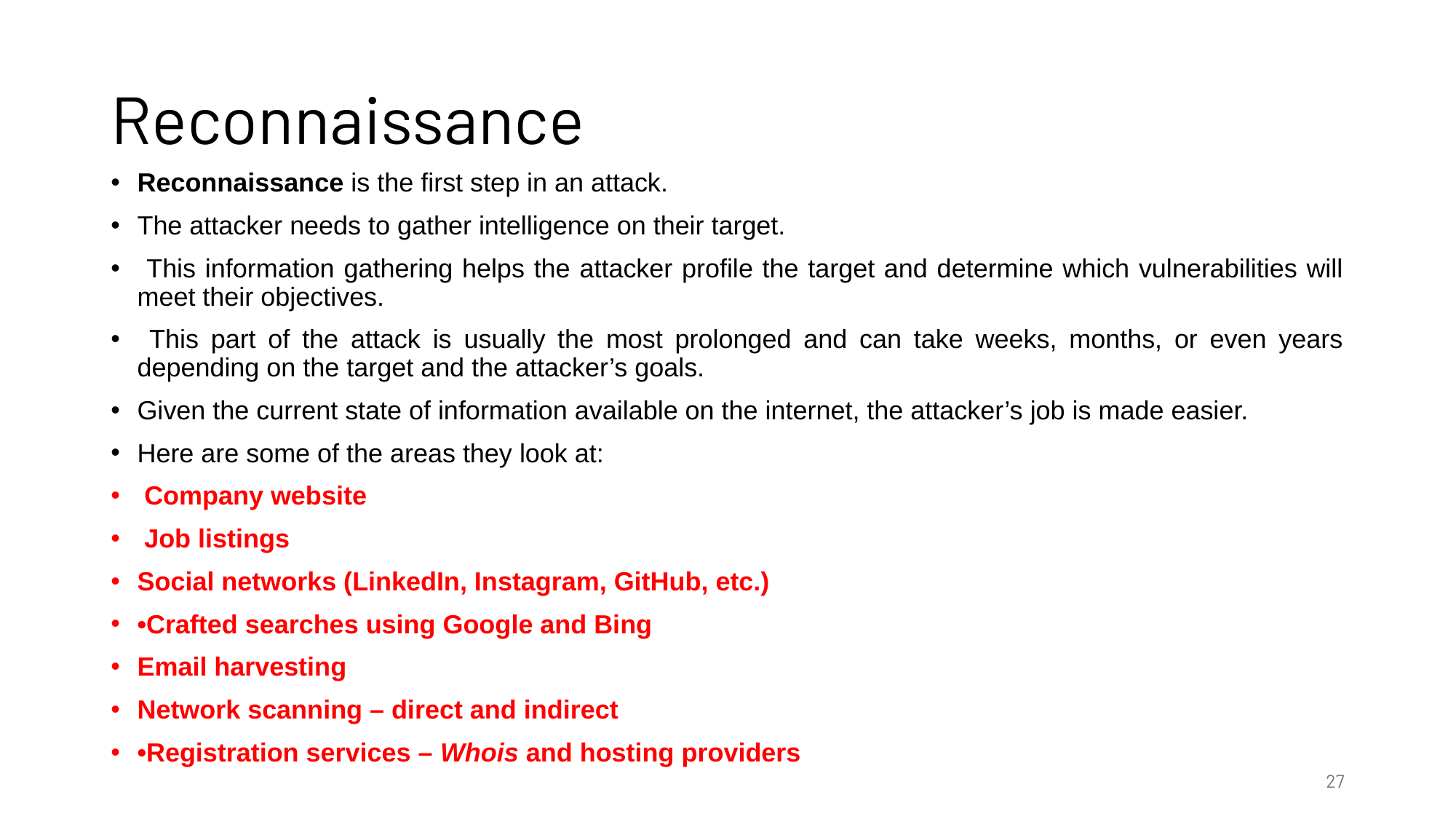

# Reconnaissance
Reconnaissance is the first step in an attack.
The attacker needs to gather intelligence on their target.
 This information gathering helps the attacker profile the target and determine which vulnerabilities will meet their objectives.
 This part of the attack is usually the most prolonged and can take weeks, months, or even years depending on the target and the attacker’s goals.
Given the current state of information available on the internet, the attacker’s job is made easier.
Here are some of the areas they look at:
 Company website
 Job listings
Social networks (LinkedIn, Instagram, GitHub, etc.)
•Crafted searches using Google and Bing
Email harvesting
Network scanning – direct and indirect
•Registration services – Whois and hosting providers
27